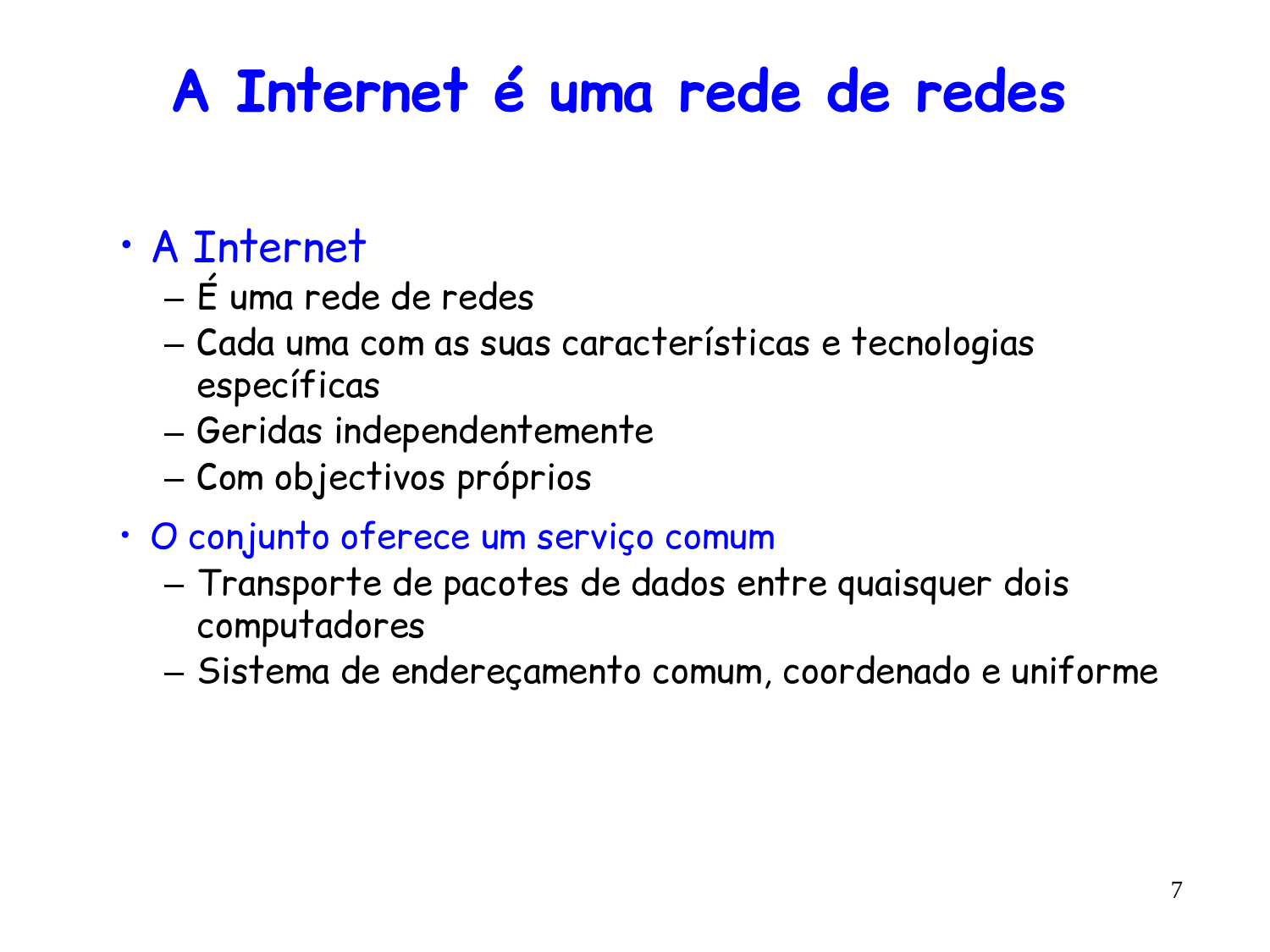

# A Internet é uma rede de redes
A Internet
É uma rede de redes
Cada uma com as suas características e tecnologias específicas
Geridas independentemente
Com objectivos próprios
O conjunto oferece um serviço comum
Transporte de pacotes de dados entre quaisquer dois computadores
Sistema de endereçamento comum, coordenado e uniforme
7